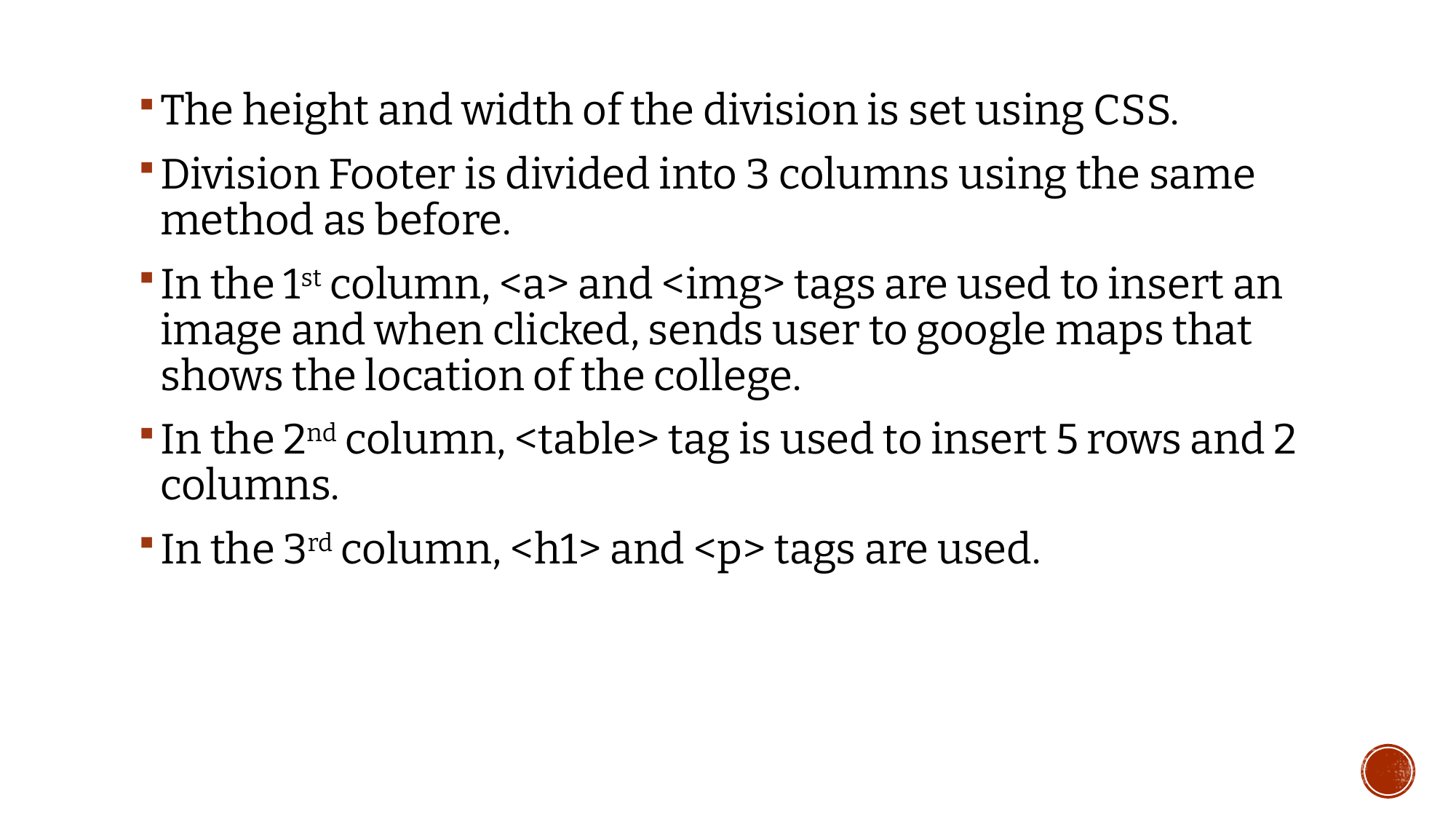

The height and width of the division is set using CSS.
Division Footer is divided into 3 columns using the same method as before.
In the 1st column, <a> and <img> tags are used to insert an image and when clicked, sends user to google maps that shows the location of the college.
In the 2nd column, <table> tag is used to insert 5 rows and 2 columns.
In the 3rd column, <h1> and <p> tags are used.